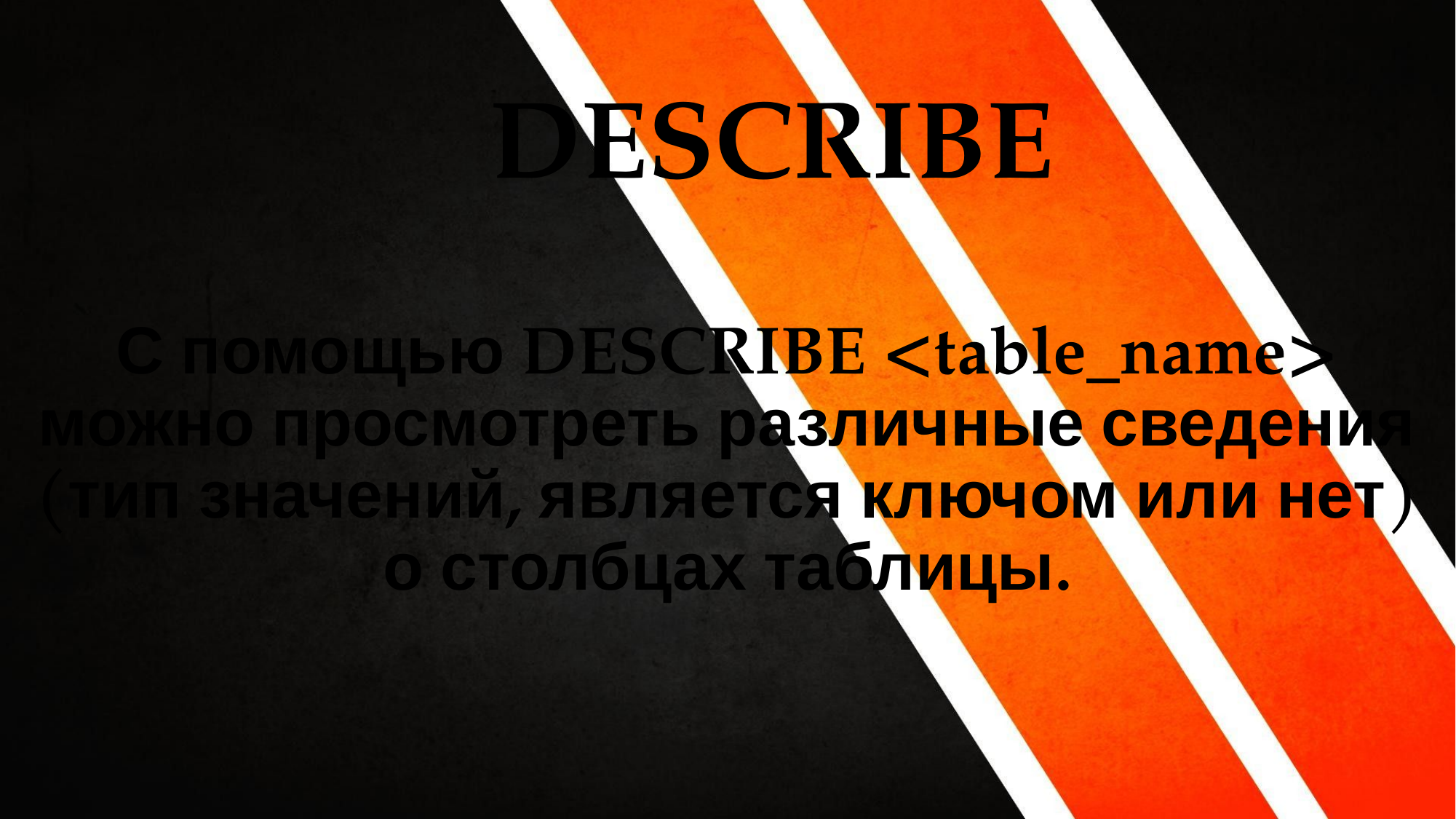

DESCRIBE
С помощью DESCRIBE <table_name> можно просмотреть различные сведения (тип значений, является ключом или нет) о столбцах таблицы.